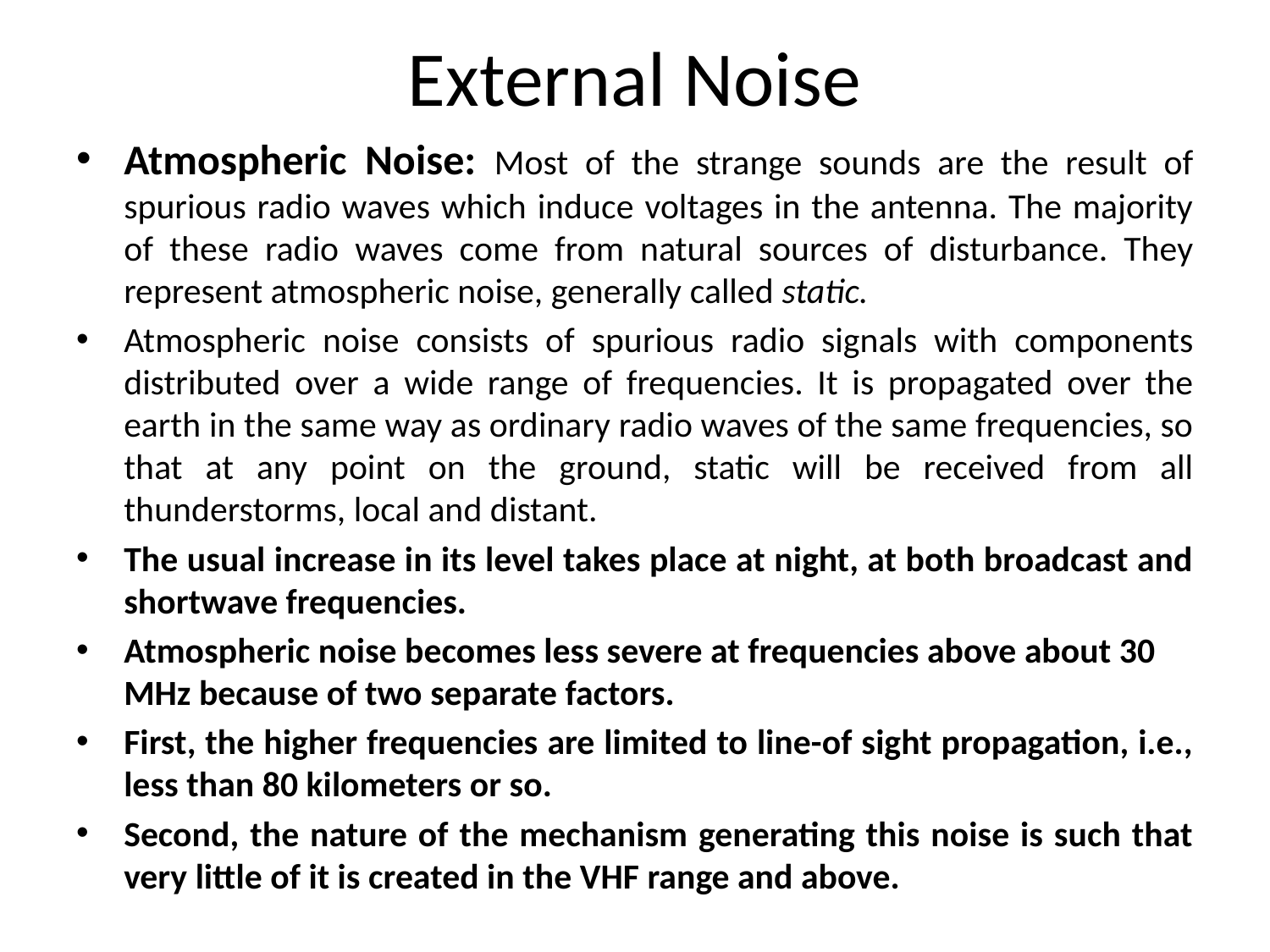

# External Noise
Atmospheric Noise: Most of the strange sounds are the result of spurious radio waves which induce voltages in the antenna. The majority of these radio waves come from natural sources of disturbance. They represent atmospheric noise, generally called static.
Atmospheric noise consists of spurious radio signals with components distributed over a wide range of frequencies. It is propagated over the earth in the same way as ordinary radio waves of the same frequencies, so that at any point on the ground, static will be received from all thunderstorms, local and distant.
The usual increase in its level takes place at night, at both broadcast and shortwave frequencies.
Atmospheric noise becomes less severe at frequencies above about 30 MHz because of two separate factors.
First, the higher frequencies are limited to line-of sight propagation, i.e., less than 80 kilometers or so.
Second, the nature of the mechanism generating this noise is such that very little of it is created in the VHF range and above.